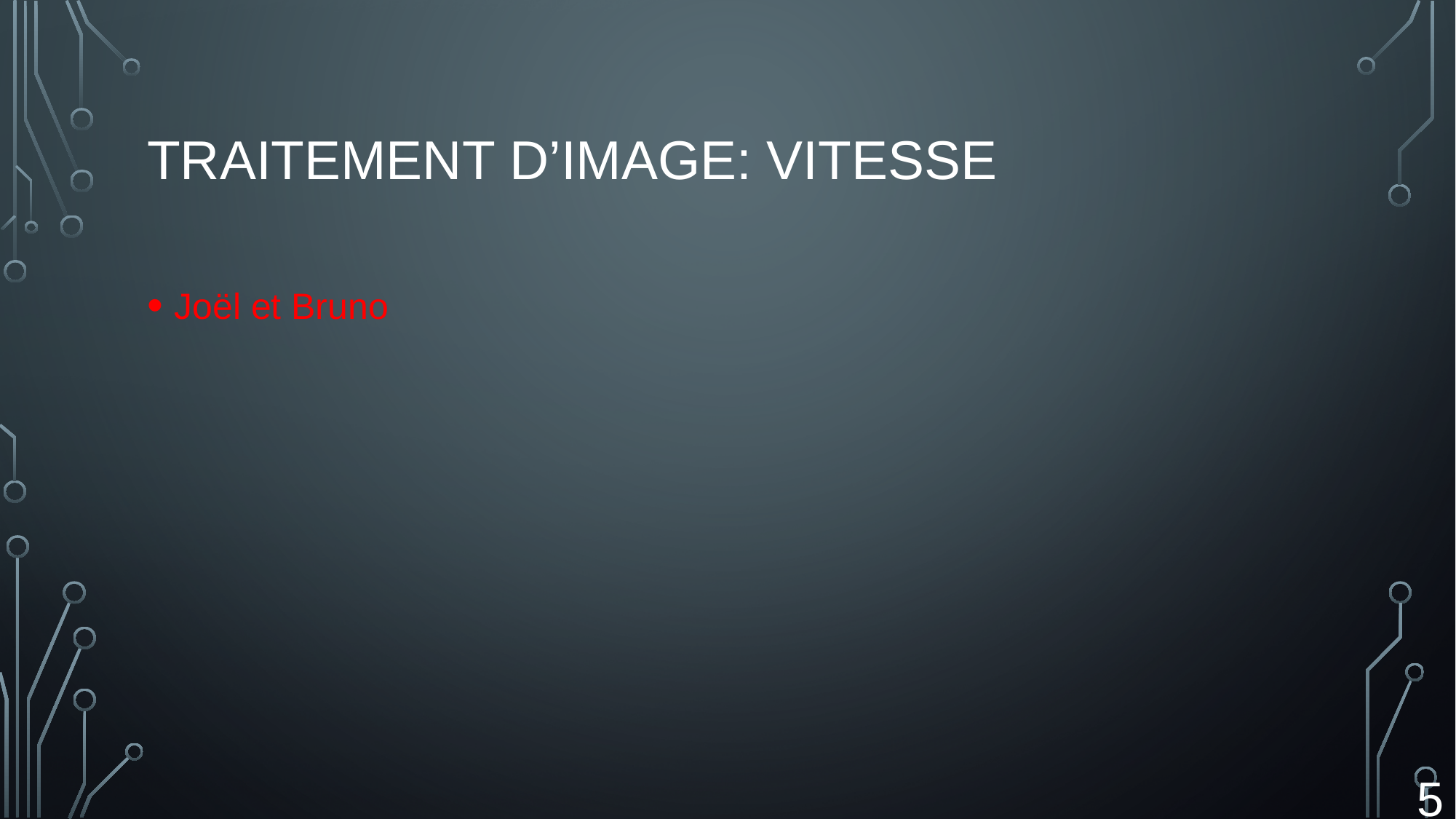

# Traitement d’image: Vitesse
Joël et Bruno
5